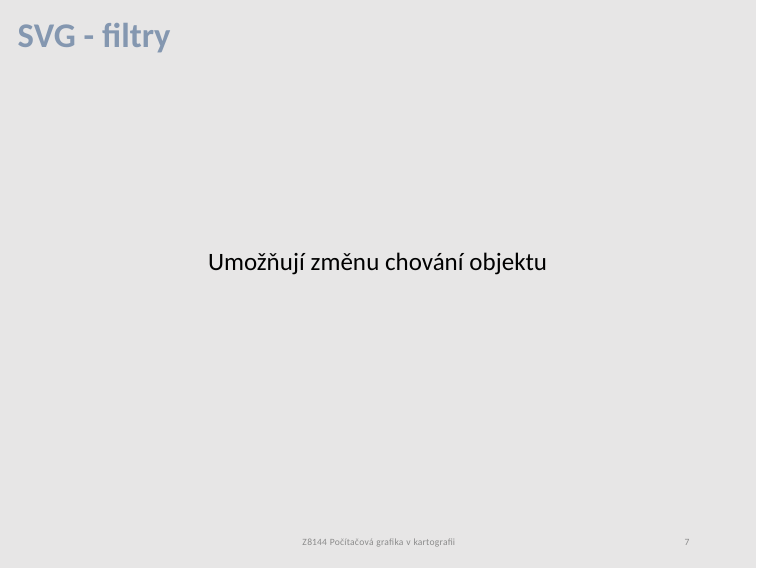

# SVG - filtry
Umožňují změnu chování objektu
Z8144 Počítačová grafika v kartografii
7